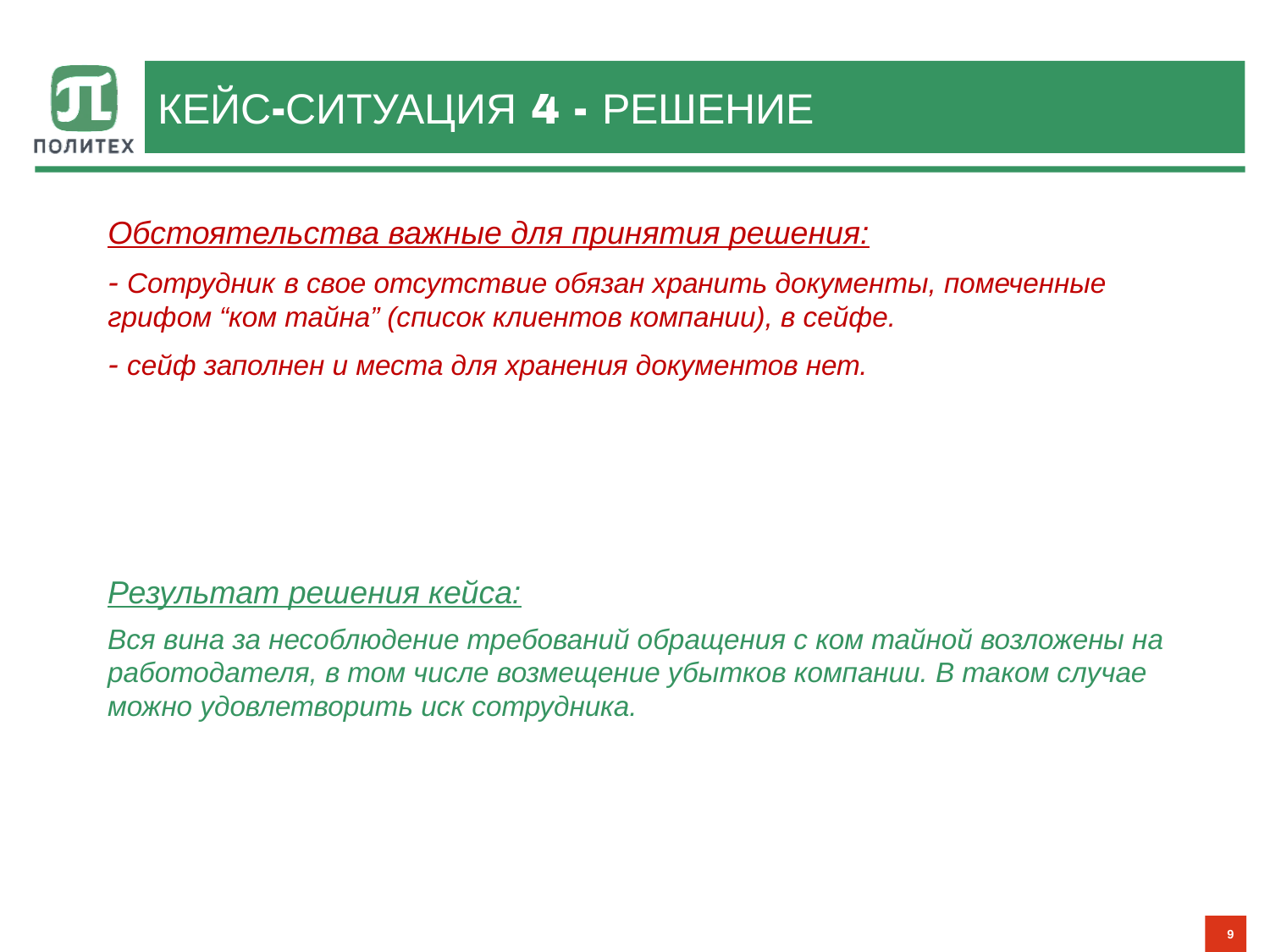

# Кейс-ситуация 4 - решение
Обстоятельства важные для принятия решения:
- Сотрудник в свое отсутствие обязан хранить документы, помеченные грифом “ком тайна” (список клиентов компании), в сейфе.
- сейф заполнен и места для хранения документов нет.

Результат решения кейса:
Вся вина за несоблюдение требований обращения с ком тайной возложены на работодателя, в том числе возмещение убытков компании. В таком случае можно удовлетворить иск сотрудника.
9